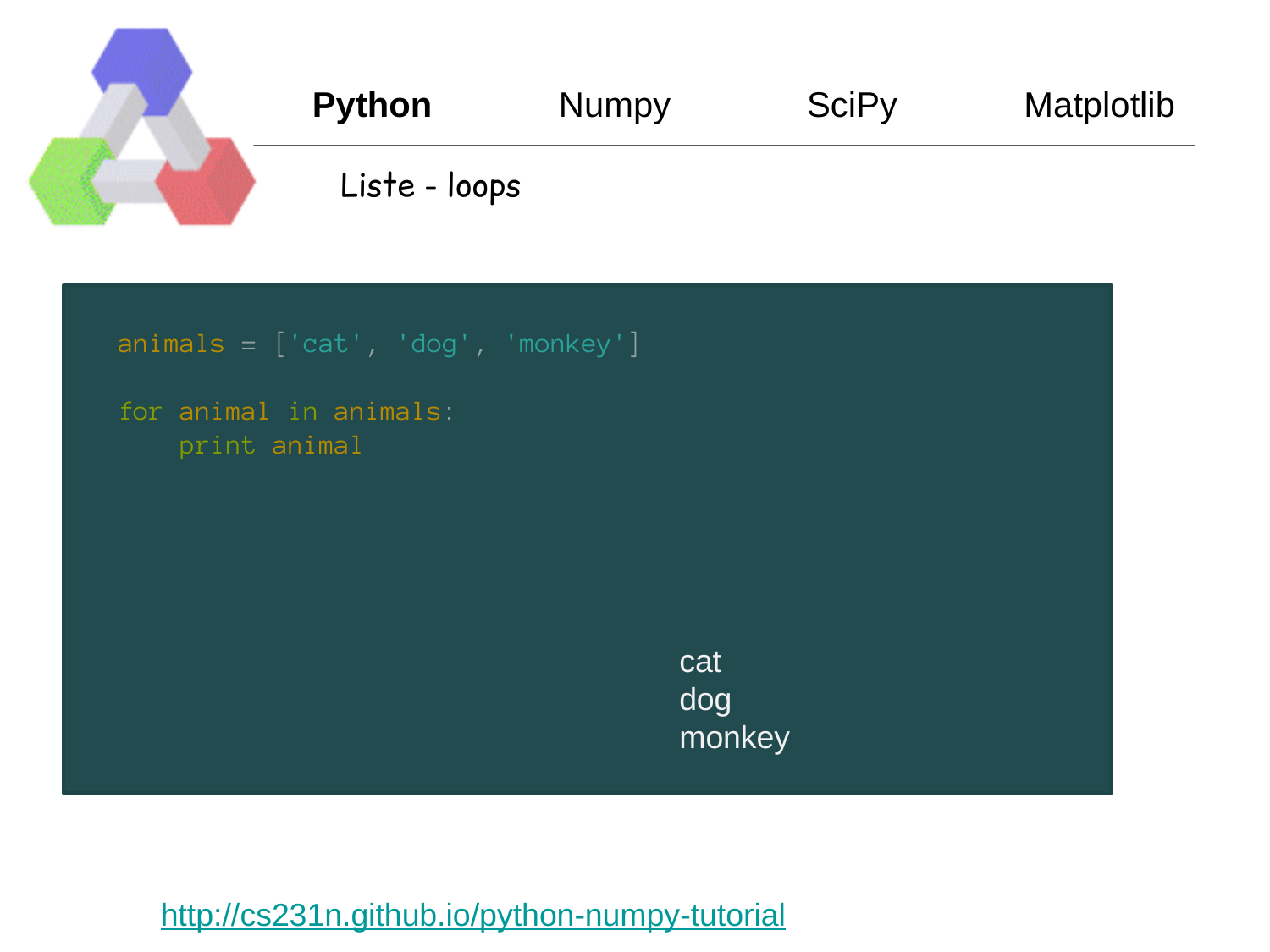

Python             Numpy              SciPy             Matplotlib
Liste - loops

animals = ['cat', 'dog', 'monkey']

for animal in animals:
    print animal
cat
dog
monkey
http://cs231n.github.io/python-numpy-tutorial